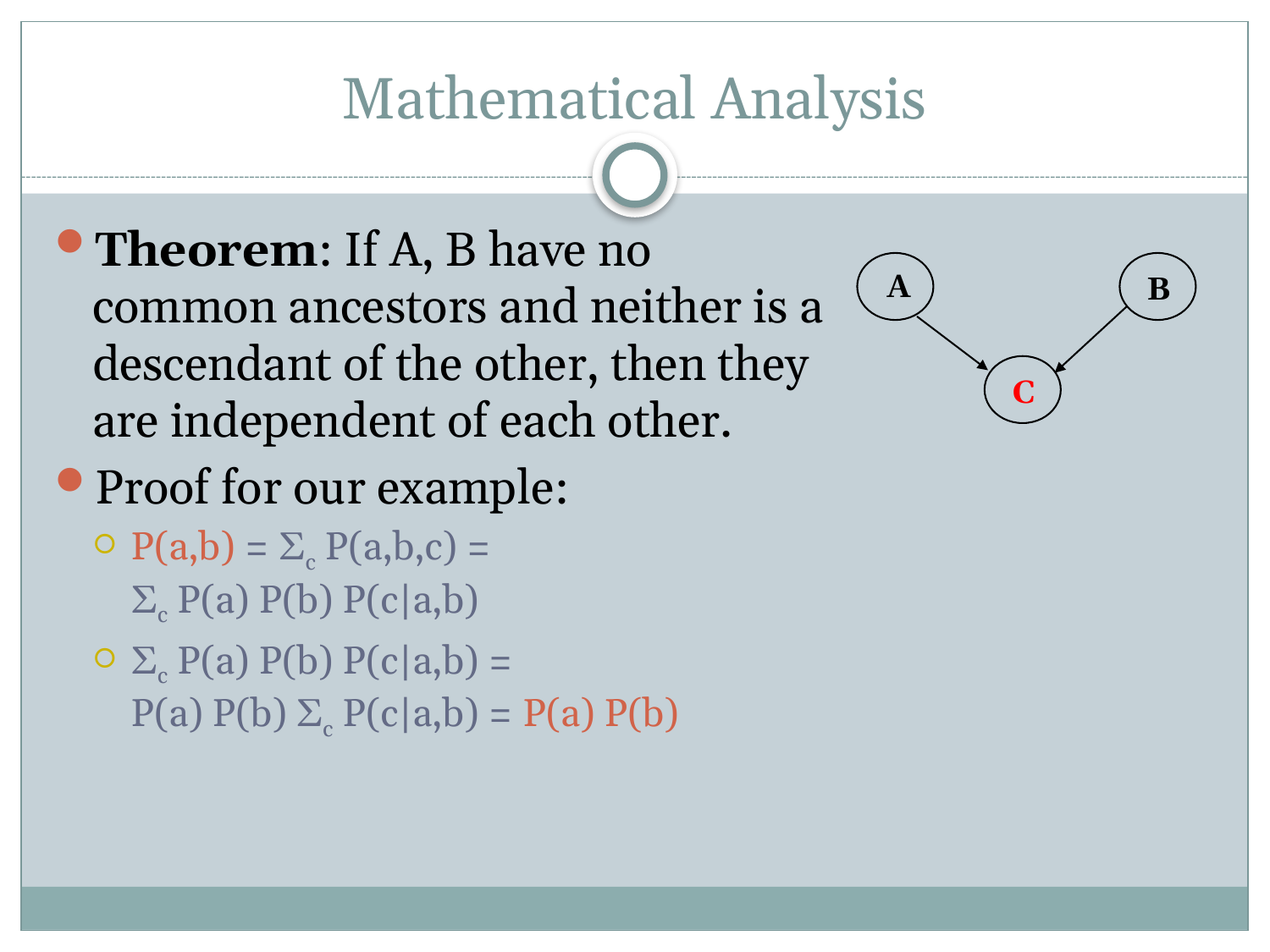

# Mathematical Analysis
Theorem: If A, B have no common ancestors and neither is a descendant of the other, then they are independent of each other.
Proof for our example:
P(a,b) = Σc P(a,b,c) =
Σc P(a) P(b) P(c|a,b)
Σc P(a) P(b) P(c|a,b) =
P(a) P(b) Σc P(c|a,b) = P(a) P(b)

A

B

C